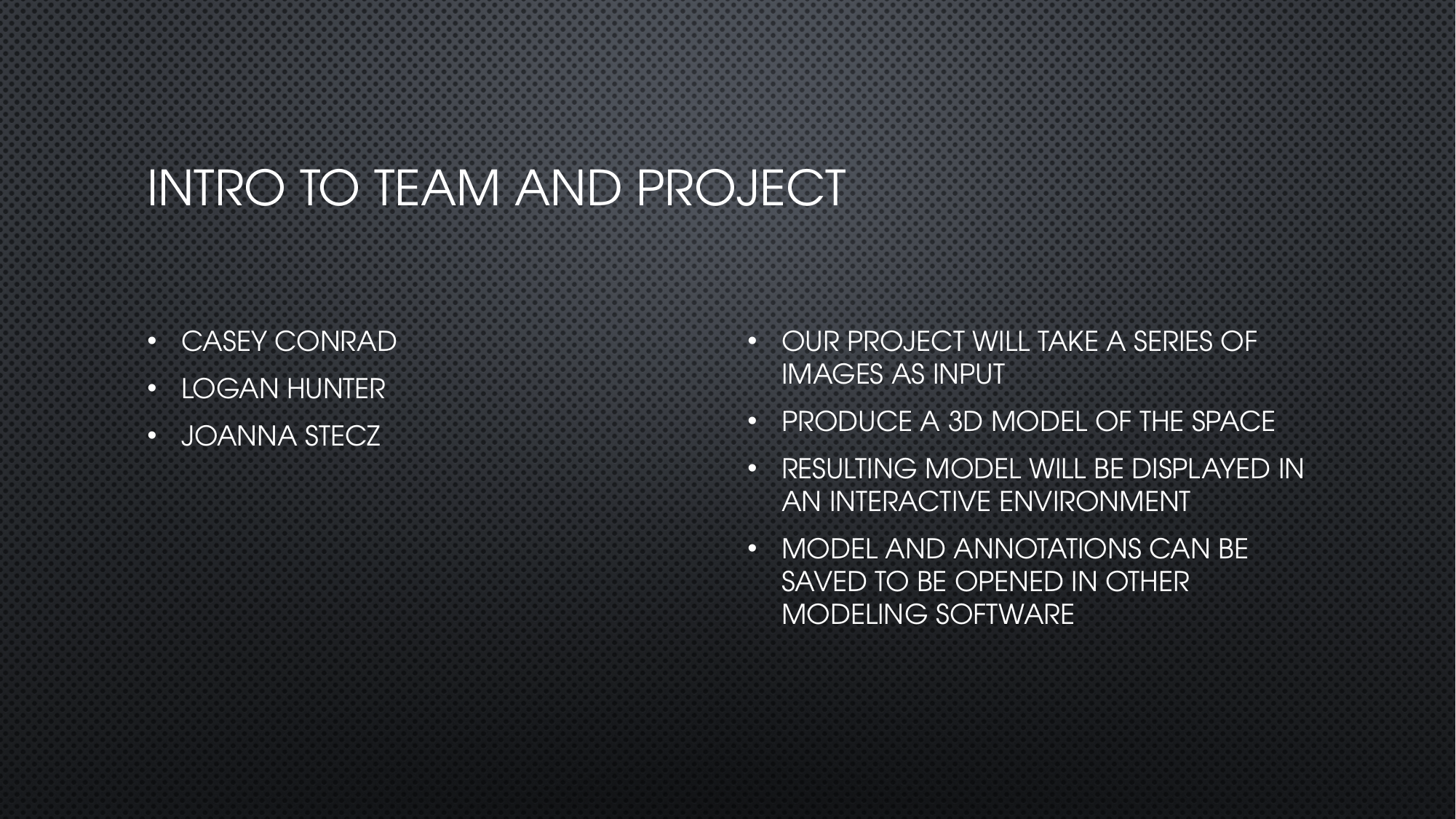

# Intro to team and project
Casey Conrad
Logan Hunter
Joanna Stecz
Our project will take a series of images as input
Produce a 3D model of the space
Resulting model will be displayed in an interactive environment
Model and annotations can be saved to be opened in other modeling software